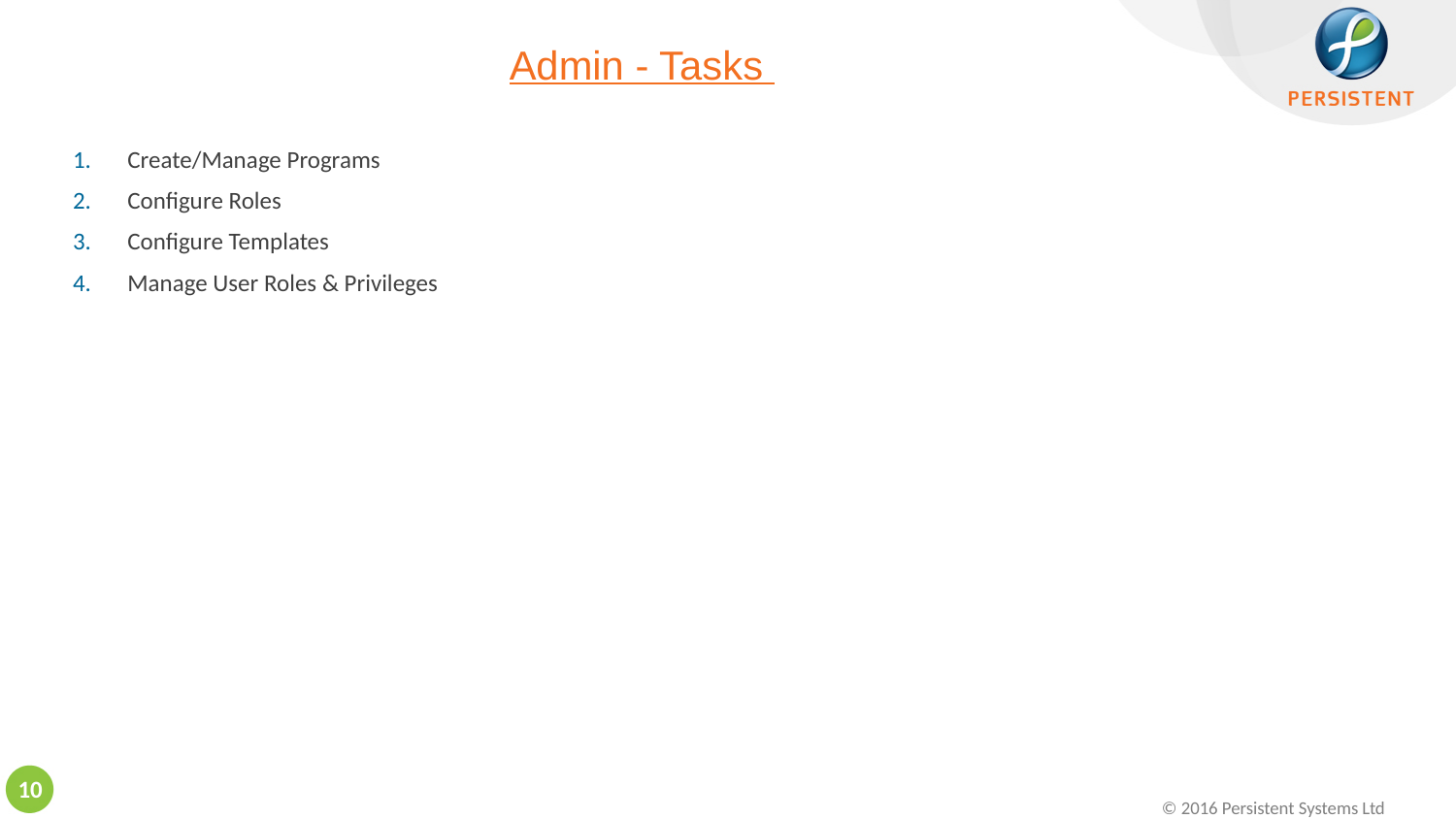

# Admin - Tasks
Create/Manage Programs
Configure Roles
Configure Templates
Manage User Roles & Privileges